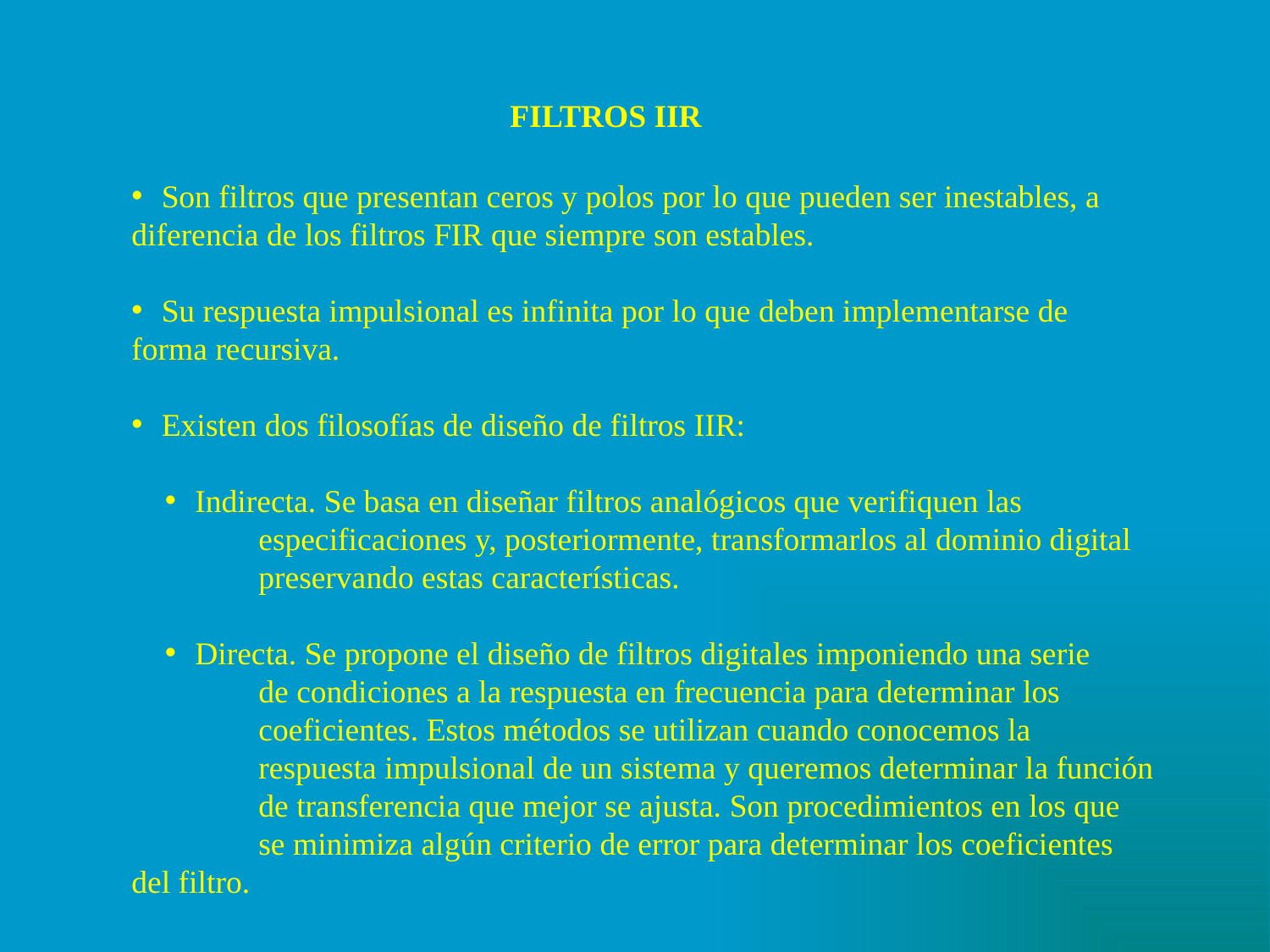

FILTROS IIR
Son filtros que presentan ceros y polos por lo que pueden ser inestables, a
diferencia de los filtros FIR que siempre son estables.

Su respuesta impulsional es infinita por lo que deben implementarse de
forma recursiva.

Existen dos filosofías de diseño de filtros IIR:

Indirecta. Se basa en diseñar filtros analógicos que verifiquen las
	especificaciones y, posteriormente, transformarlos al dominio digital
	preservando estas características.

Directa. Se propone el diseño de filtros digitales imponiendo una serie
	de condiciones a la respuesta en frecuencia para determinar los
	coeficientes. Estos métodos se utilizan cuando conocemos la
	respuesta impulsional de un sistema y queremos determinar la función
	de transferencia que mejor se ajusta. Son procedimientos en los que
	se minimiza algún criterio de error para determinar los coeficientes 	del filtro.